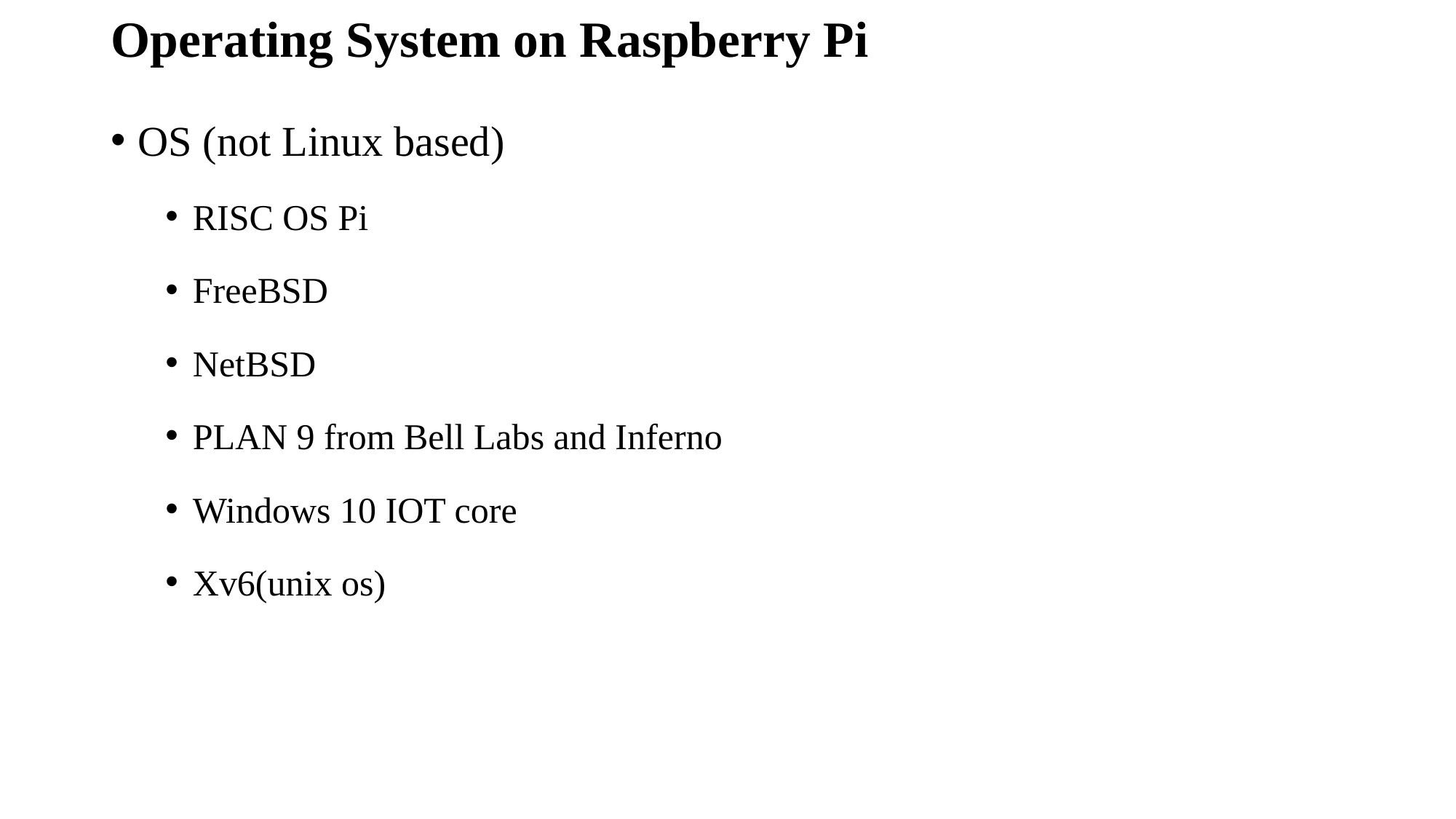

# Operating System on Raspberry Pi
OS (not Linux based)
RISC OS Pi
FreeBSD
NetBSD
PLAN 9 from Bell Labs and Inferno
Windows 10 IOT core
Xv6(unix os)